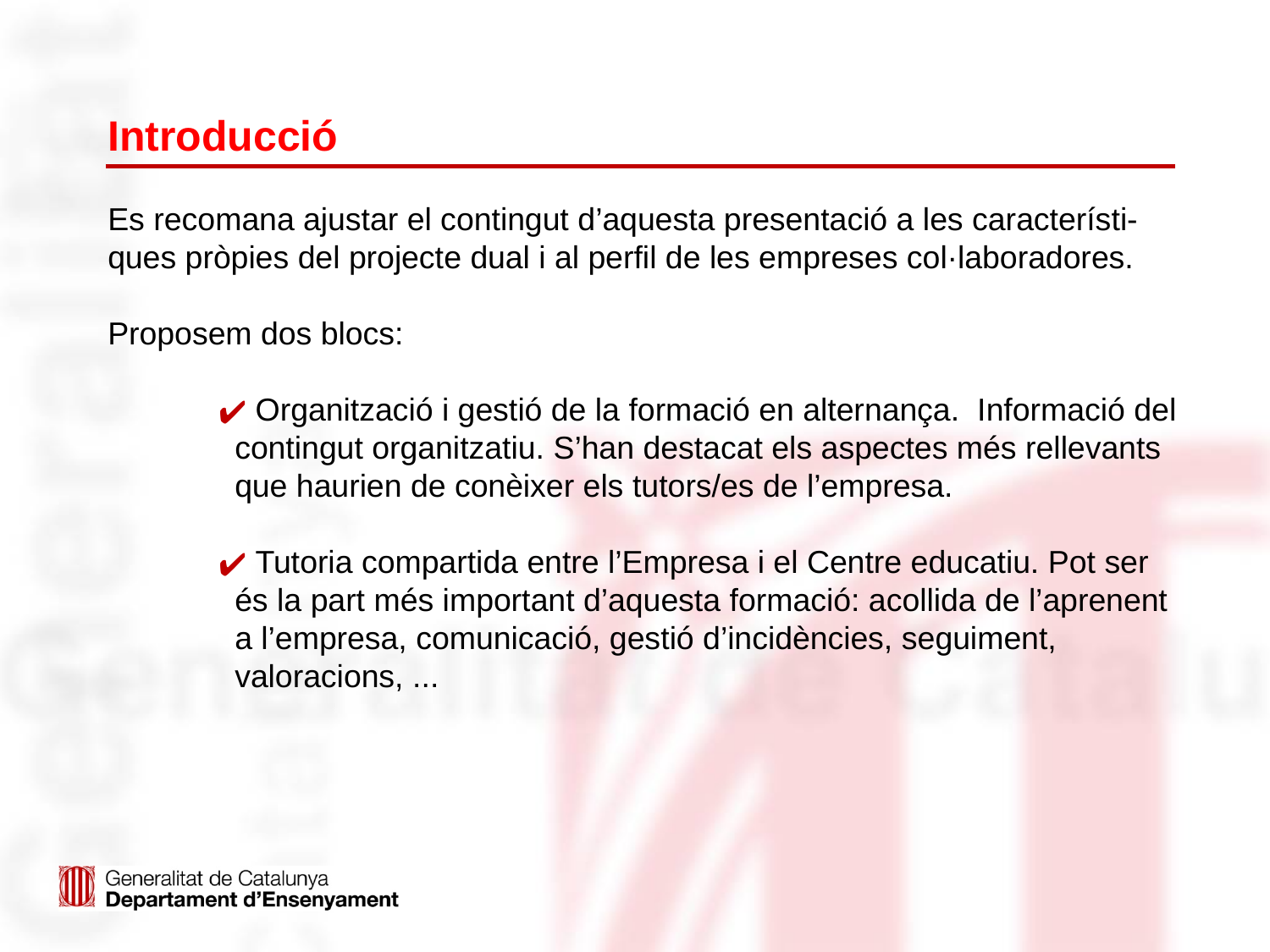

# Introducció
Es recomana ajustar el contingut d’aquesta presentació a les característi-ques pròpies del projecte dual i al perfil de les empreses col·laboradores.

Proposem dos blocs:

 Organització i gestió de la formació en alternança.  Informació del contingut organitzatiu. S’han destacat els aspectes més rellevants que haurien de conèixer els tutors/es de l’empresa.

 Tutoria compartida entre l’Empresa i el Centre educatiu. Pot ser és la part més important d’aquesta formació: acollida de l’aprenent a l’empresa, comunicació, gestió d’incidències, seguiment, valoracions, ...